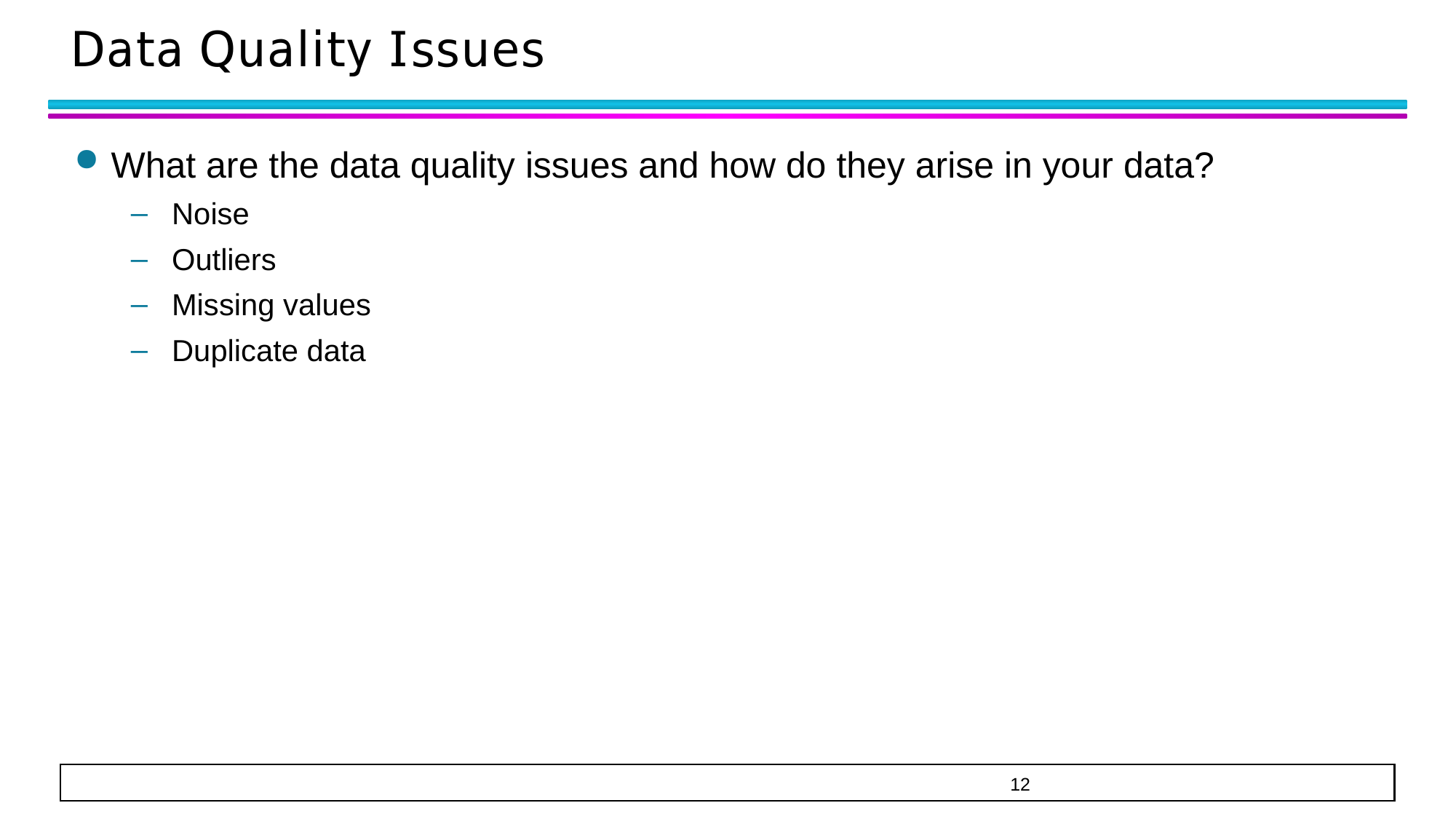

# Data Quality Issues
What are the data quality issues and how do they arise in your data?
Noise
Outliers
Missing values
Duplicate data